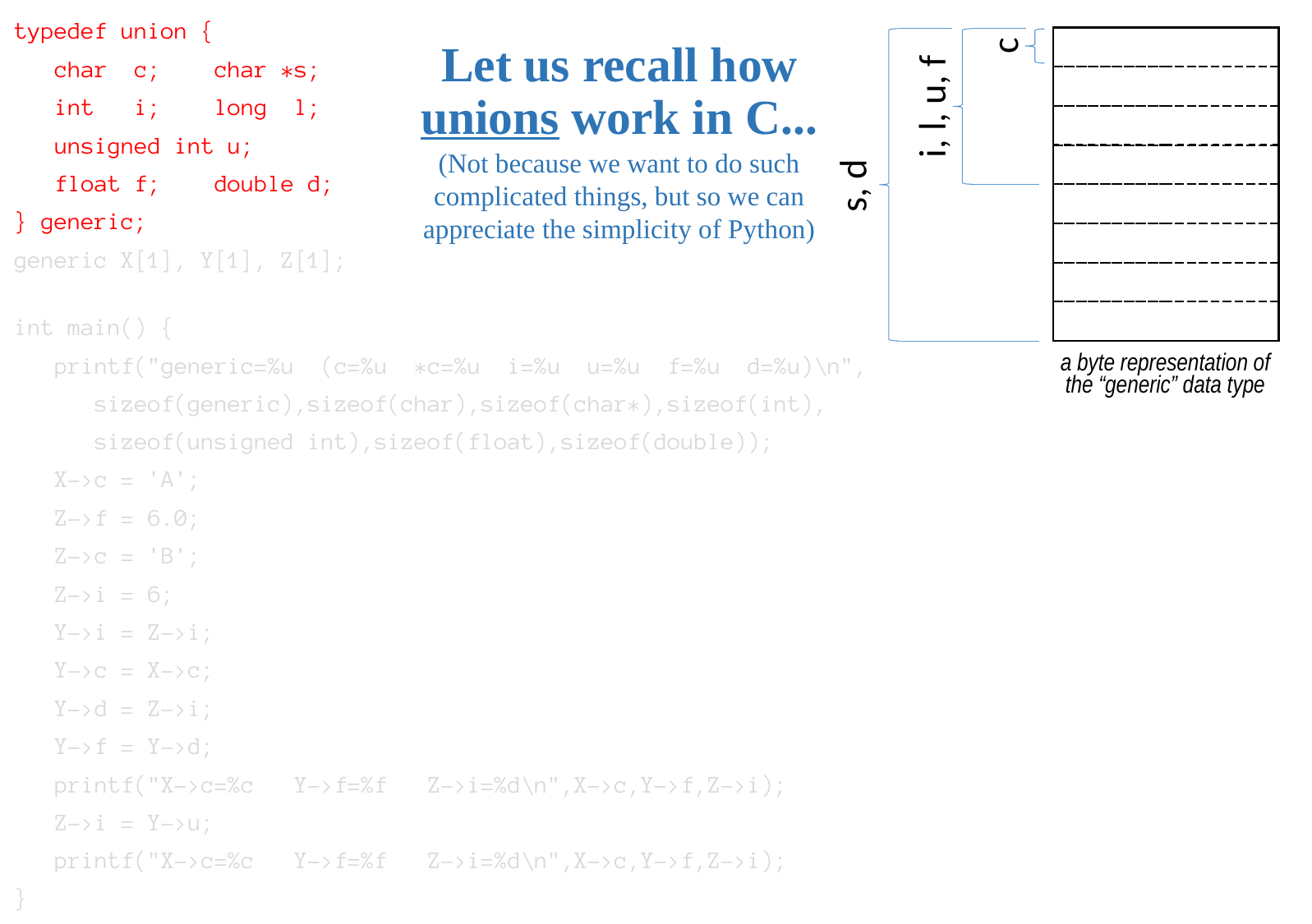

typedef union {
   char  c;    char *s;
   int   i;    long  l;
   unsigned int u;
   float f;    double d;
} generic;
generic X[1], Y[1], Z[1];

int main() {
   printf("generic=%u  (c=%u  *c=%u  i=%u  u=%u  f=%u  d=%u)\n",
      sizeof(generic),sizeof(char),sizeof(char*),sizeof(int),
      sizeof(unsigned int),sizeof(float),sizeof(double));
   X->c = 'A';
   Z->f = 6.0;
   Z->c = 'B';
   Z->i = 6;
   Y->i = Z->i;
   Y->c = X->c;
   Y->d = Z->i;
   Y->f = Y->d;
   printf("X->c=%c   Y->f=%f   Z->i=%d\n",X->c,Y->f,Z->i);
   Z->i = Y->u;
   printf("X->c=%c   Y->f=%f   Z->i=%d\n",X->c,Y->f,Z->i);
}
?

a byte representation of the “generic” data type

c

?

?

Let us recall how unions work in C...
i, l, u, f
(Not because we want to do such complicated things, but so we can appreciate the simplicity of Python)
 s, d